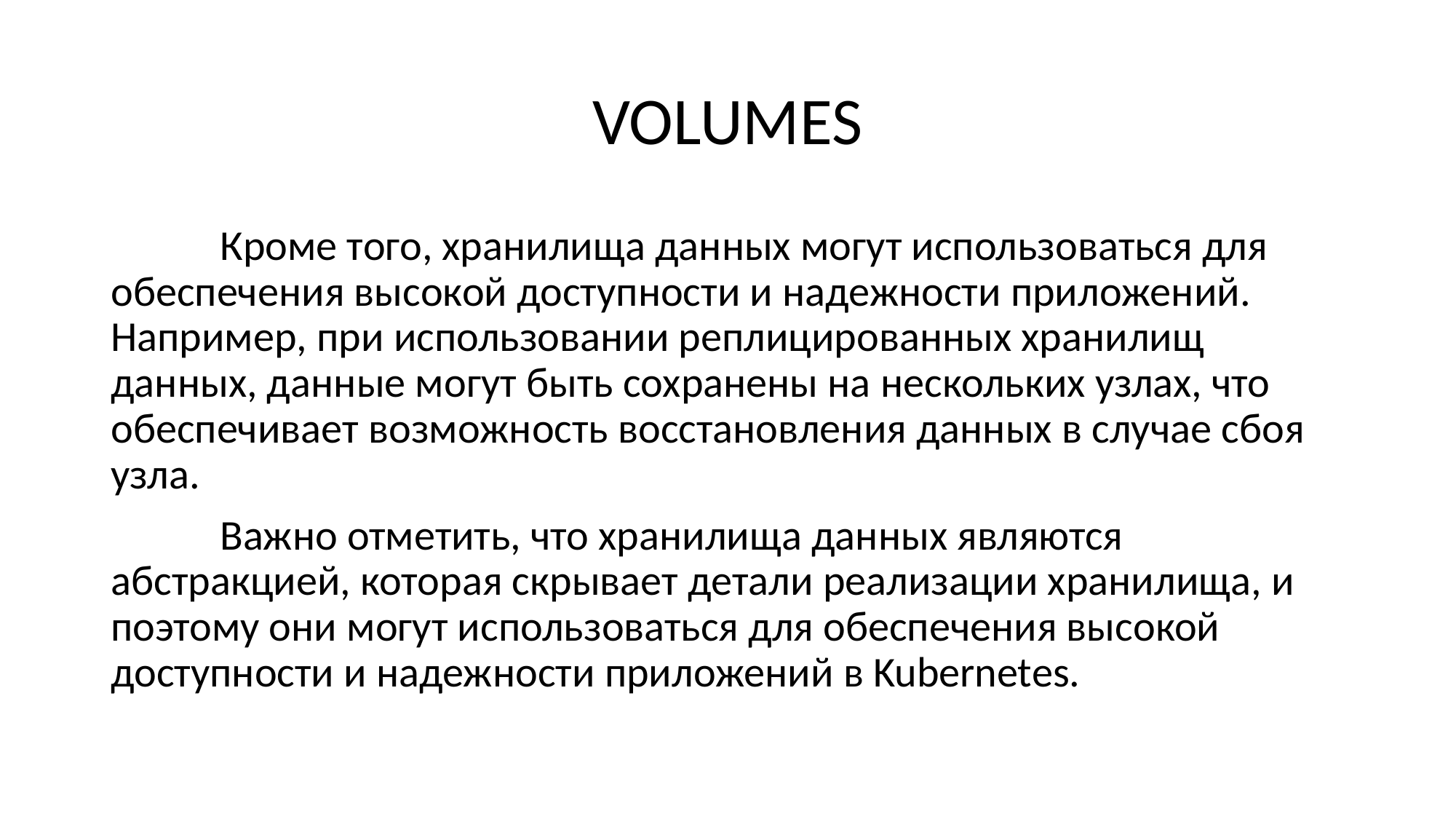

# Volumes
	Кроме того, хранилища данных могут использоваться для обеспечения высокой доступности и надежности приложений. Например, при использовании реплицированных хранилищ данных, данные могут быть сохранены на нескольких узлах, что обеспечивает возможность восстановления данных в случае сбоя узла.
	Важно отметить, что хранилища данных являются абстракцией, которая скрывает детали реализации хранилища, и поэтому они могут использоваться для обеспечения высокой доступности и надежности приложений в Kubernetes.